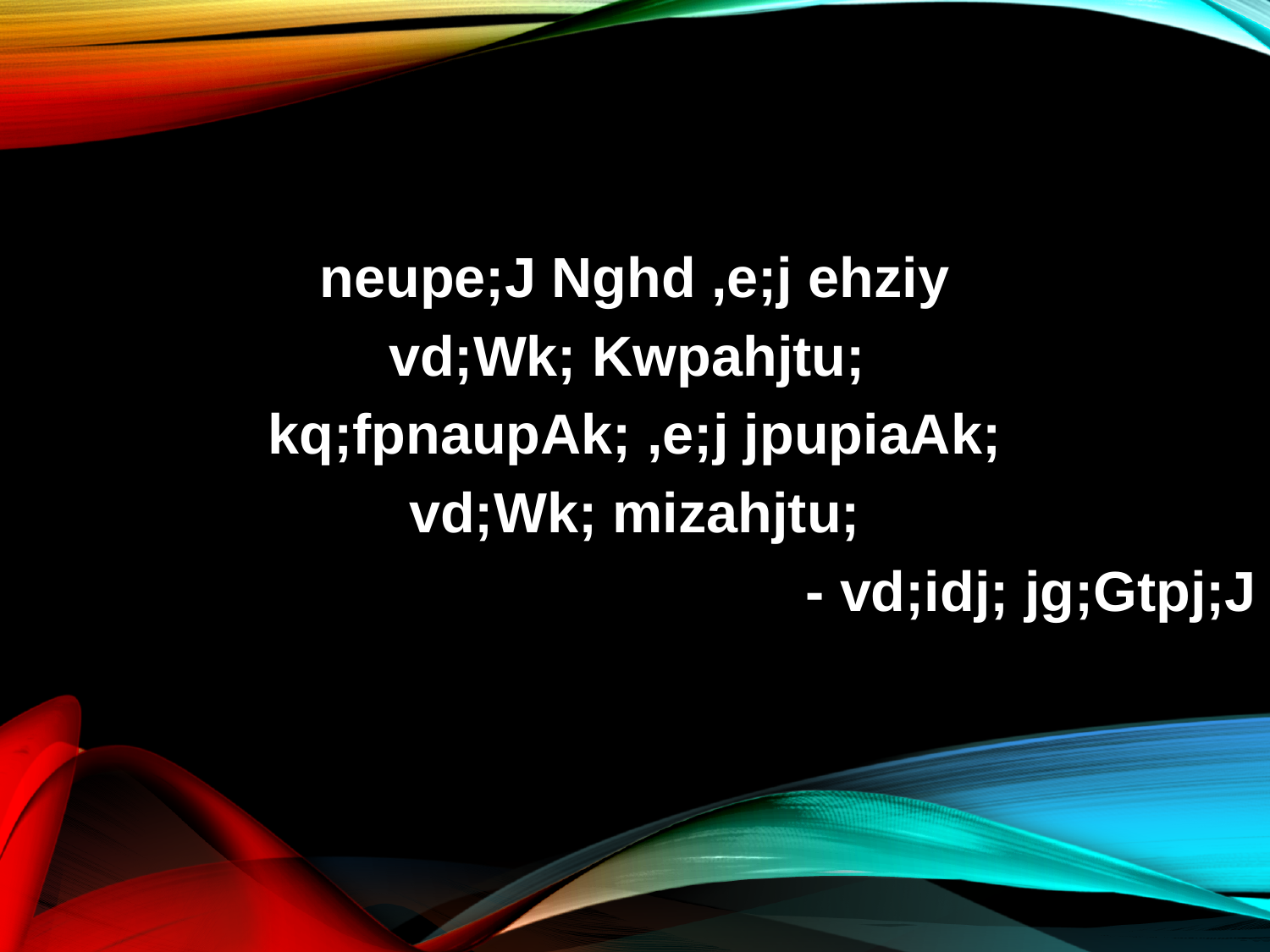

neupe;J Nghd ,e;j ehziy
vd;Wk; Kwpahjtu;
kq;fpnaupAk; ,e;j jpupiaAk;
vd;Wk; mizahjtu;
- vd;idj; jg;Gtpj;J